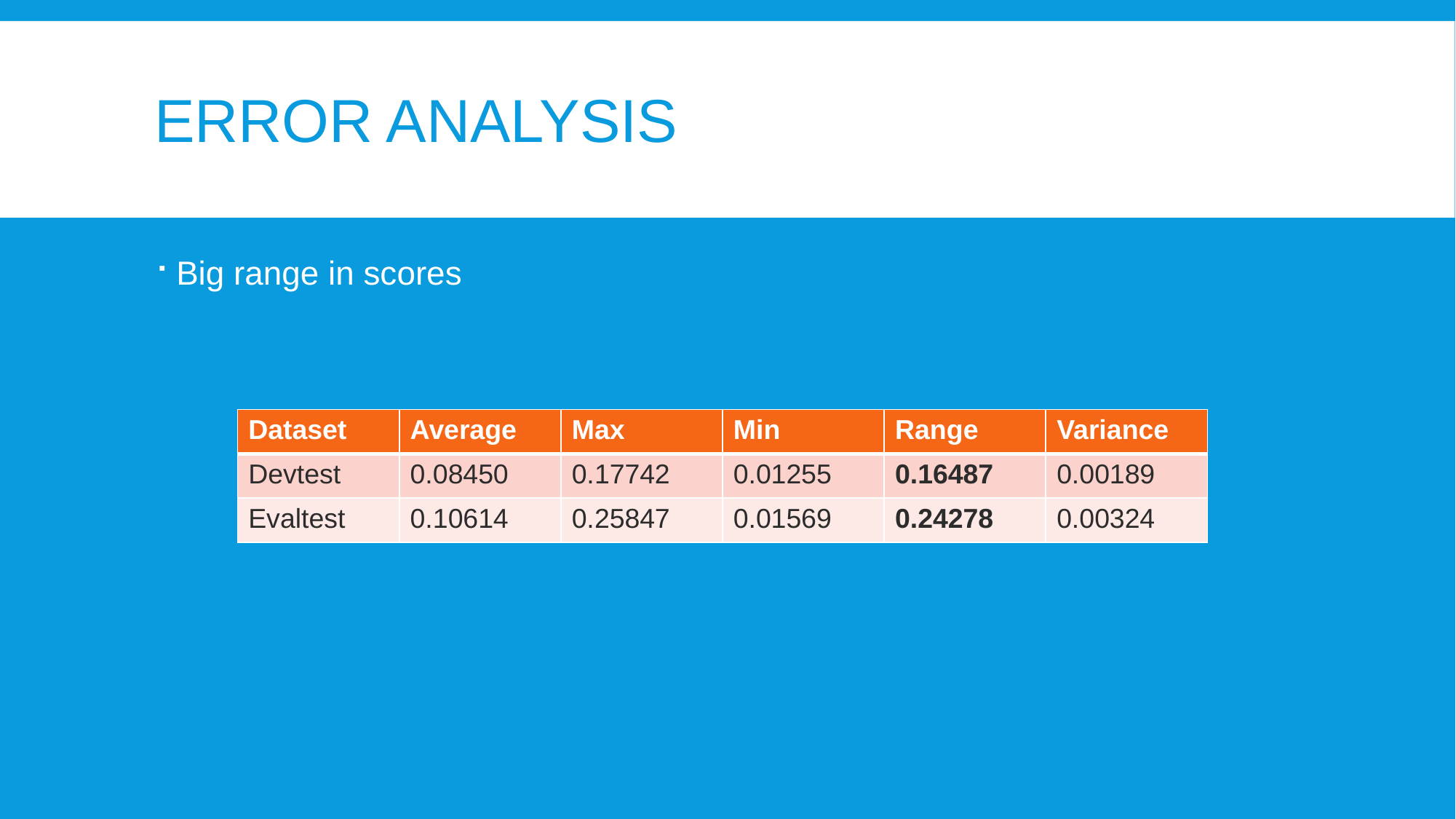

# Error Analysis
Big range in scores

| Dataset | Average | Max | Min | Range | Variance |
| --- | --- | --- | --- | --- | --- |
| Devtest | 0.08450 | 0.17742 | 0.01255 | 0.16487 | 0.00189 |
| Evaltest | 0.10614 | 0.25847 | 0.01569 | 0.24278 | 0.00324 |